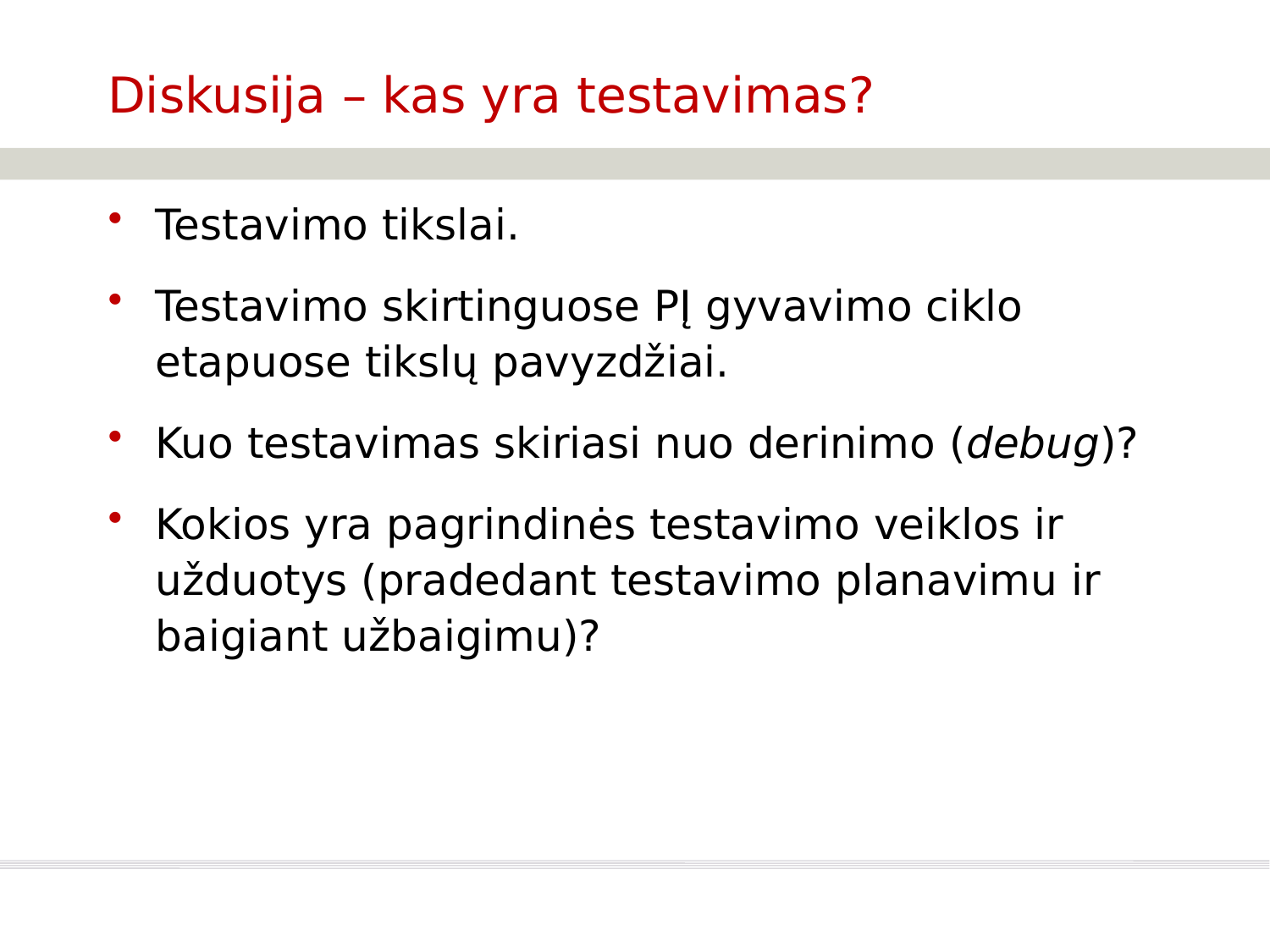

# Diskusija – kas yra testavimas?
Testavimo tikslai.
Testavimo skirtinguose PĮ gyvavimo ciklo etapuose tikslų pavyzdžiai.
Kuo testavimas skiriasi nuo derinimo (debug)?
Kokios yra pagrindinės testavimo veiklos ir užduotys (pradedant testavimo planavimu ir baigiant užbaigimu)?